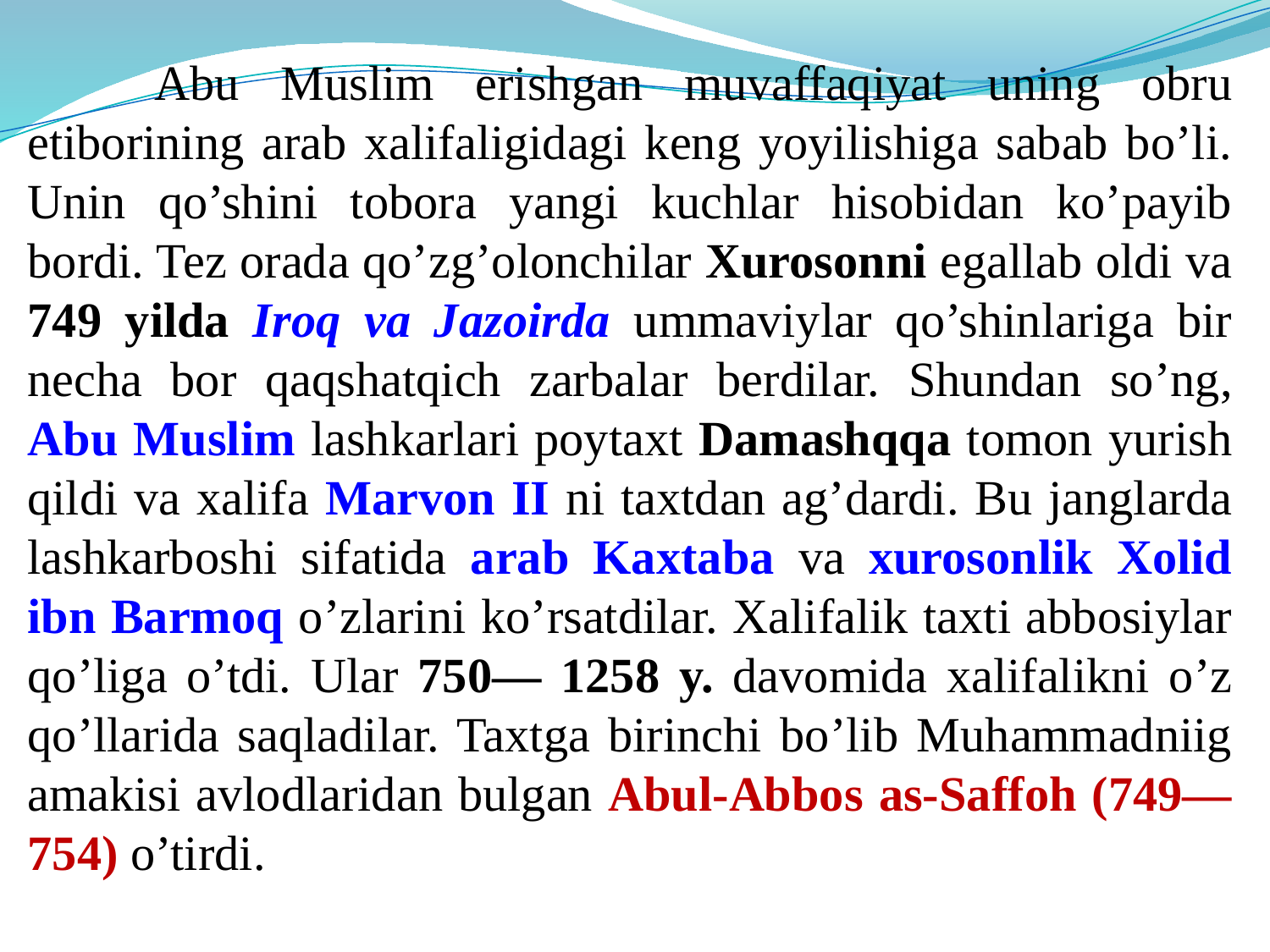

Abu Muslim erishgan muvaffaqiyat uning obru etiborining arab xalifaligidagi keng yoyilishiga sabab bo’li. Unin qo’shini tobora yangi kuchlar hisobidan ko’payib bordi. Tez orada qo’zg’olonchilar Xurosonni egallab oldi va 749 yilda Iroq va Jazoirda ummaviylar qo’shinlariga bir necha bor qaqshatqich zarbalar berdilar. Shundan so’ng, Abu Muslim lashkarlari poytaxt Damashqqa tomon yurish qildi va xalifa Marvon II ni taxtdan ag’dardi. Bu janglarda lashkarboshi sifatida arab Kaxtaba va xurosonlik Xolid ibn Barmoq o’zlarini ko’rsatdilar. Xalifalik taxti abbosiylar qo’liga o’tdi. Ular 750— 1258 y. davomida xalifalikni o’z qo’llarida saqladilar. Taxtga birinchi bo’lib Muhammadniig amakisi avlodlaridan bulgan Abul-Abbos as-Saffoh (749—754) o’tirdi.